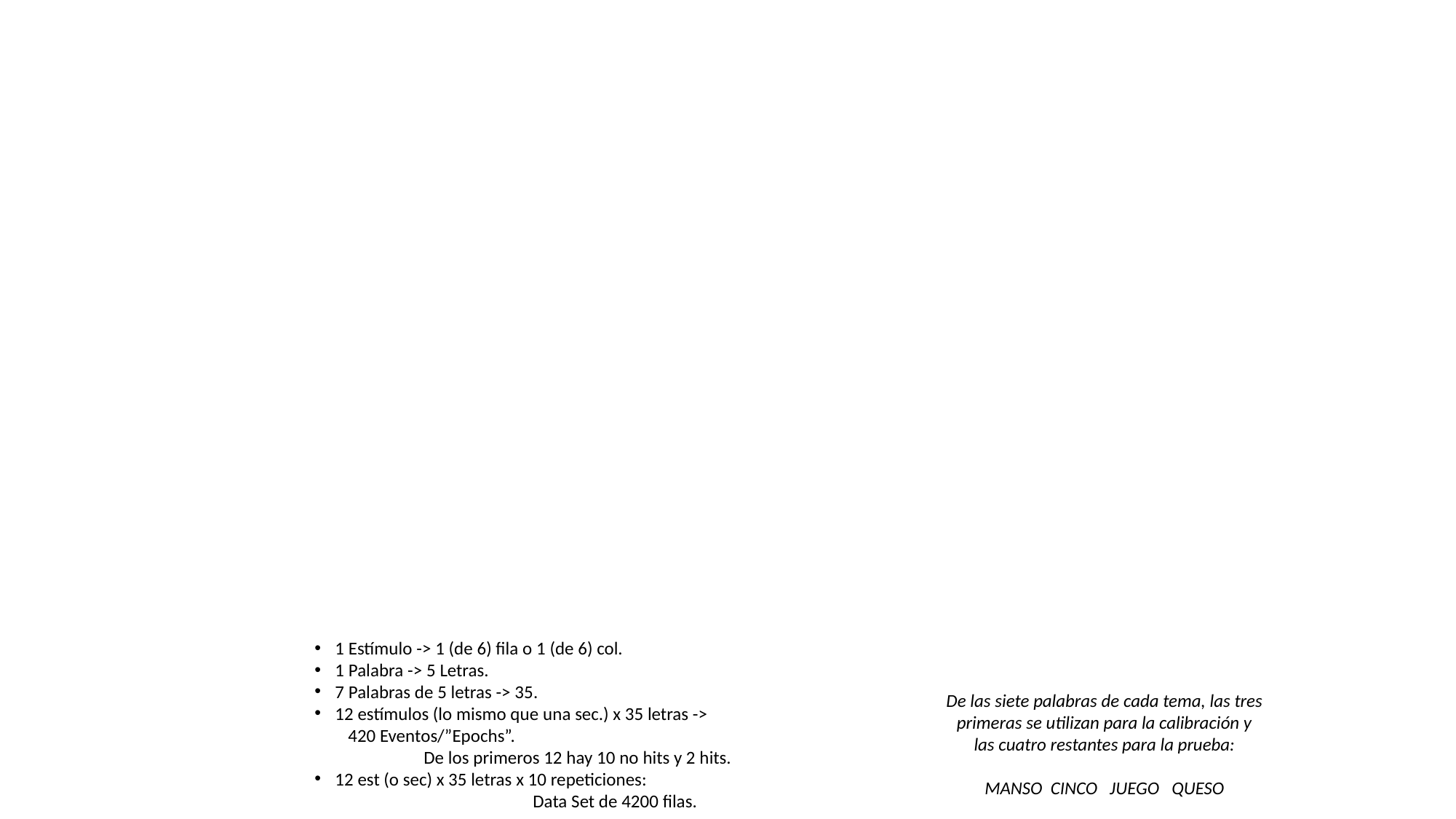

1 Estímulo -> 1 (de 6) fila o 1 (de 6) col.
1 Palabra -> 5 Letras.
7 Palabras de 5 letras -> 35.
12 estímulos (lo mismo que una sec.) x 35 letras ->
        420 Eventos/”Epochs”.
	De los primeros 12 hay 10 no hits y 2 hits.
12 est (o sec) x 35 letras x 10 repeticiones:
		Data Set de 4200 filas.

De las siete palabras de cada tema, las tres primeras se utilizan para la calibración y las cuatro restantes para la prueba:

MANSO  CINCO   JUEGO   QUESO